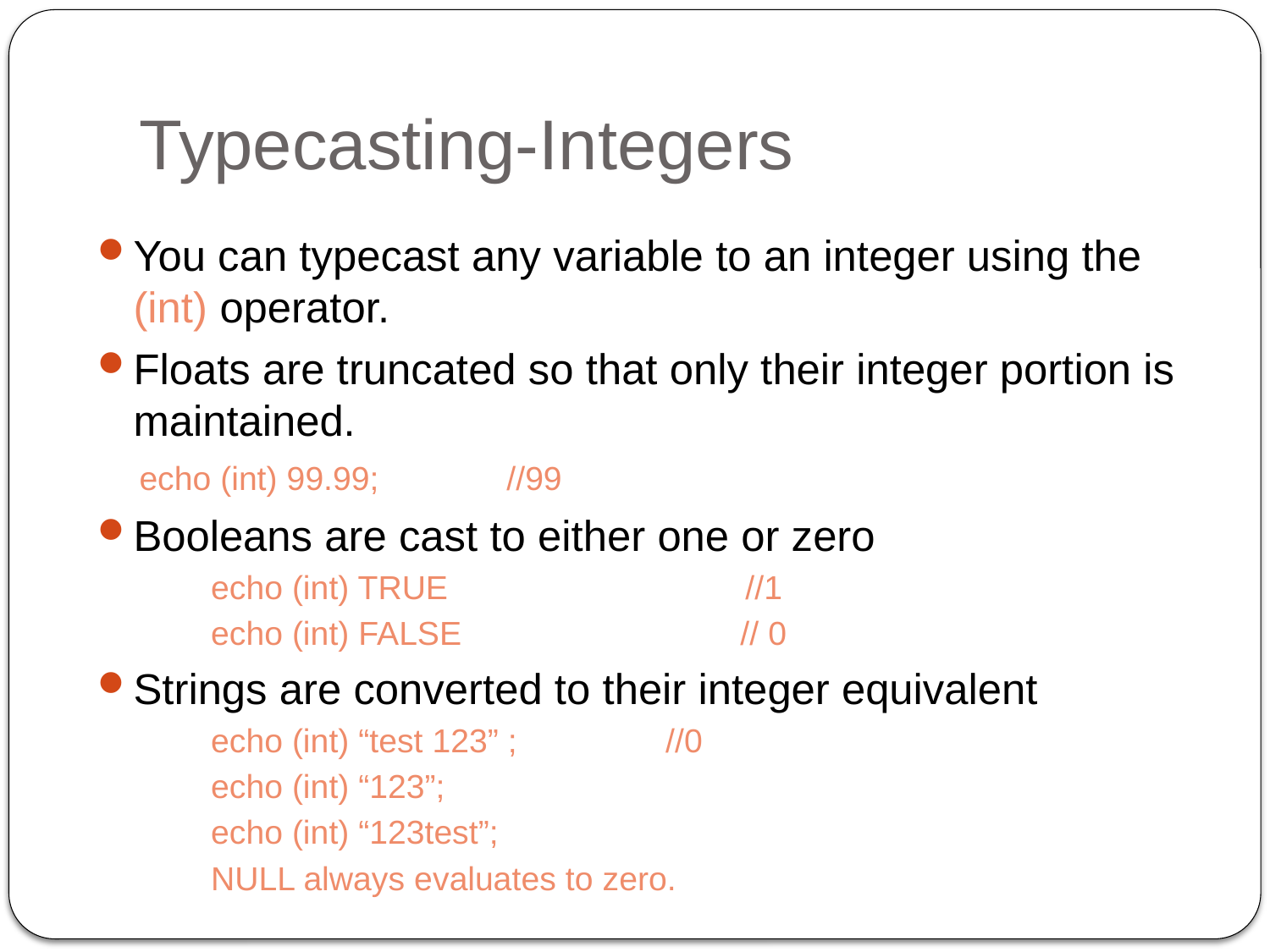

# Typecasting-Integers
You can typecast any variable to an integer using the (int) operator.
Floats are truncated so that only their integer portion is maintained.
	echo (int) 99.99; 	 //99
Booleans are cast to either one or zero
echo (int) TRUE                                //1
echo (int) FALSE                              // 0
Strings are converted to their integer equivalent
echo (int) “test 123” ;                //0
echo (int) “123”;
echo (int) “123test”;
NULL always evaluates to zero.